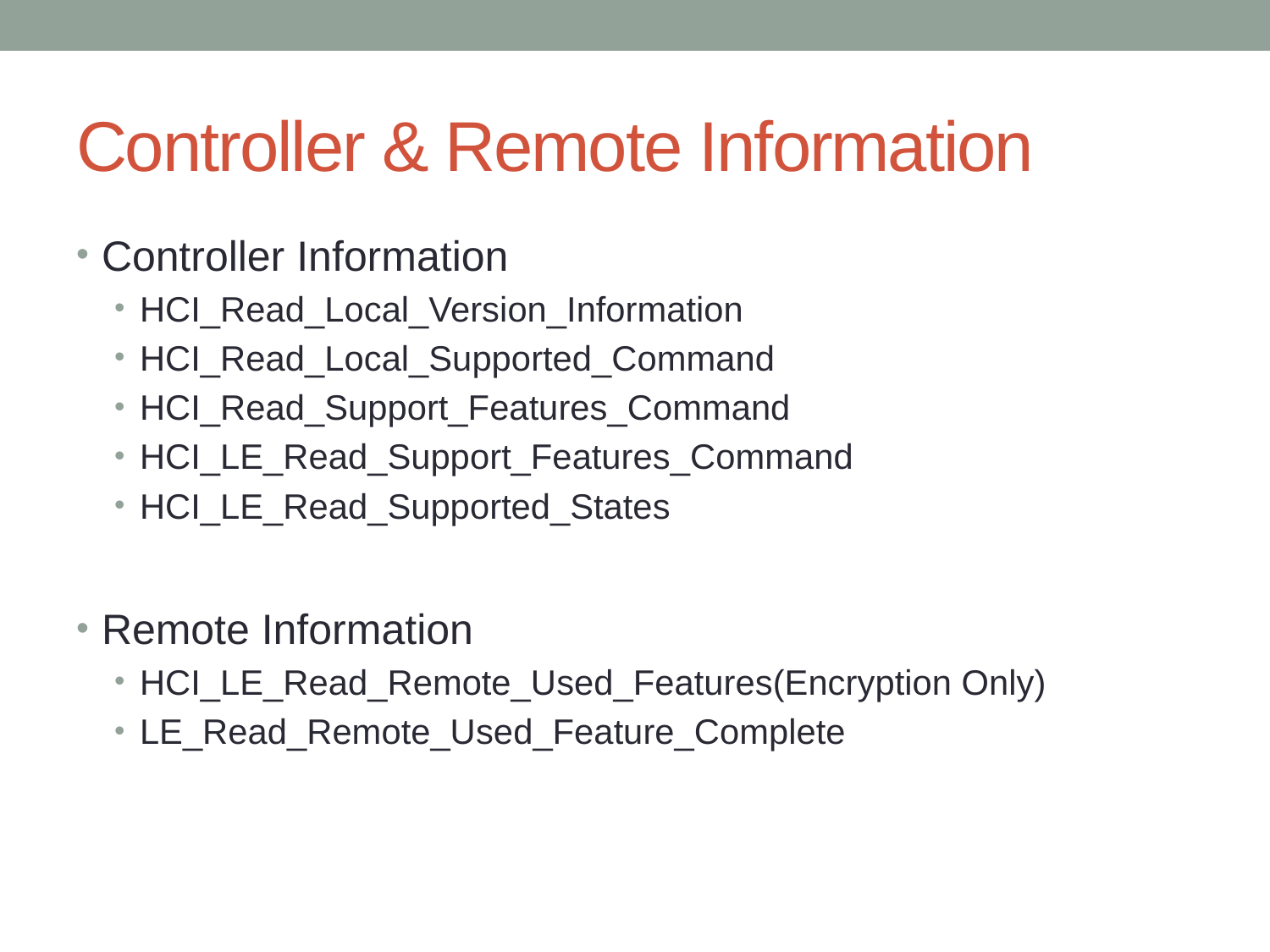

# Controller & Remote Information
Controller Information
HCI_Read_Local_Version_Information
HCI_Read_Local_Supported_Command
HCI_Read_Support_Features_Command
HCI_LE_Read_Support_Features_Command
HCI_LE_Read_Supported_States

Remote Information
HCI_LE_Read_Remote_Used_Features(Encryption Only)
LE_Read_Remote_Used_Feature_Complete